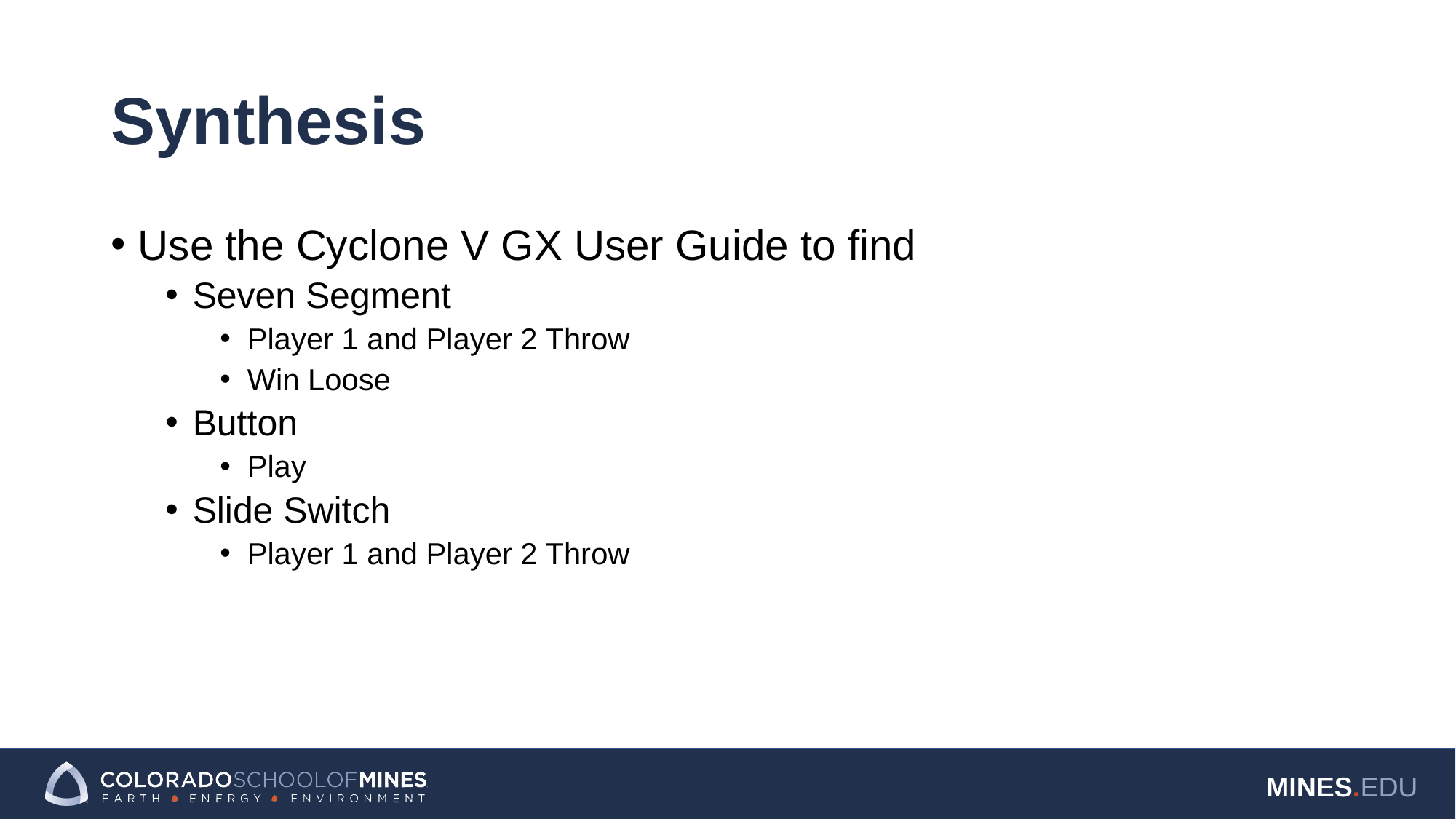

# Synthesis
Use the Cyclone V GX User Guide to find
Seven Segment
Player 1 and Player 2 Throw
Win Loose
Button
Play
Slide Switch
Player 1 and Player 2 Throw